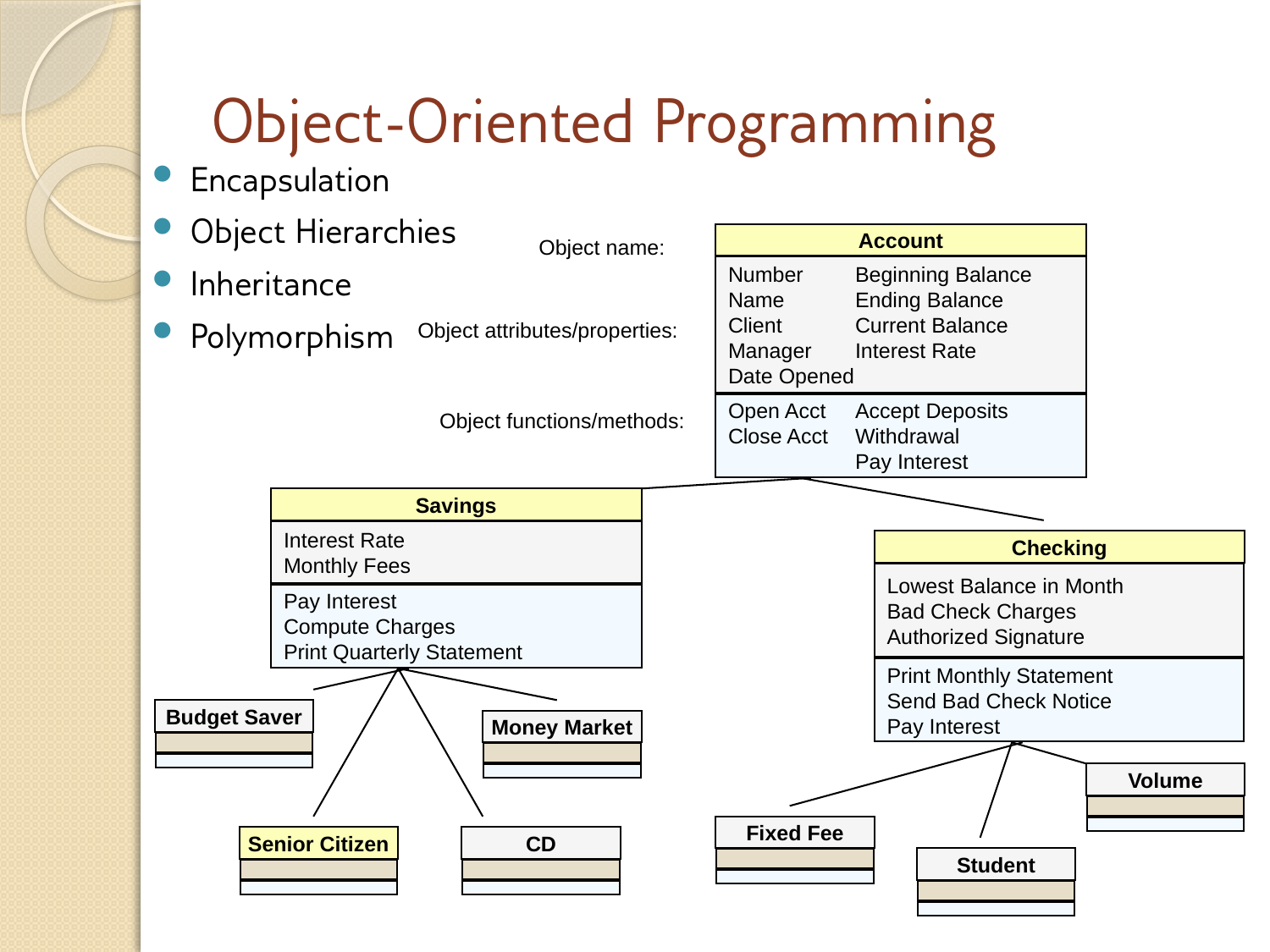

# Object-Oriented Programming
Encapsulation
Object Hierarchies
Inheritance
Polymorphism
Account
Object name:
Number	Beginning Balance
Name	Ending Balance
Client	Current Balance
Manager	Interest Rate
Date Opened
Object attributes/properties:
Open Acct	Accept Deposits
Close Acct	Withdrawal
	Pay Interest
Object functions/methods:

Savings
Interest Rate
Monthly Fees
Checking
Lowest Balance in Month
Bad Check Charges
Authorized Signature
Pay Interest
Compute Charges
Print Quarterly Statement
Print Monthly Statement
Send Bad Check Notice
Pay Interest

Budget Saver
Money Market

Volume

Fixed Fee

Senior Citizen
CD

Student